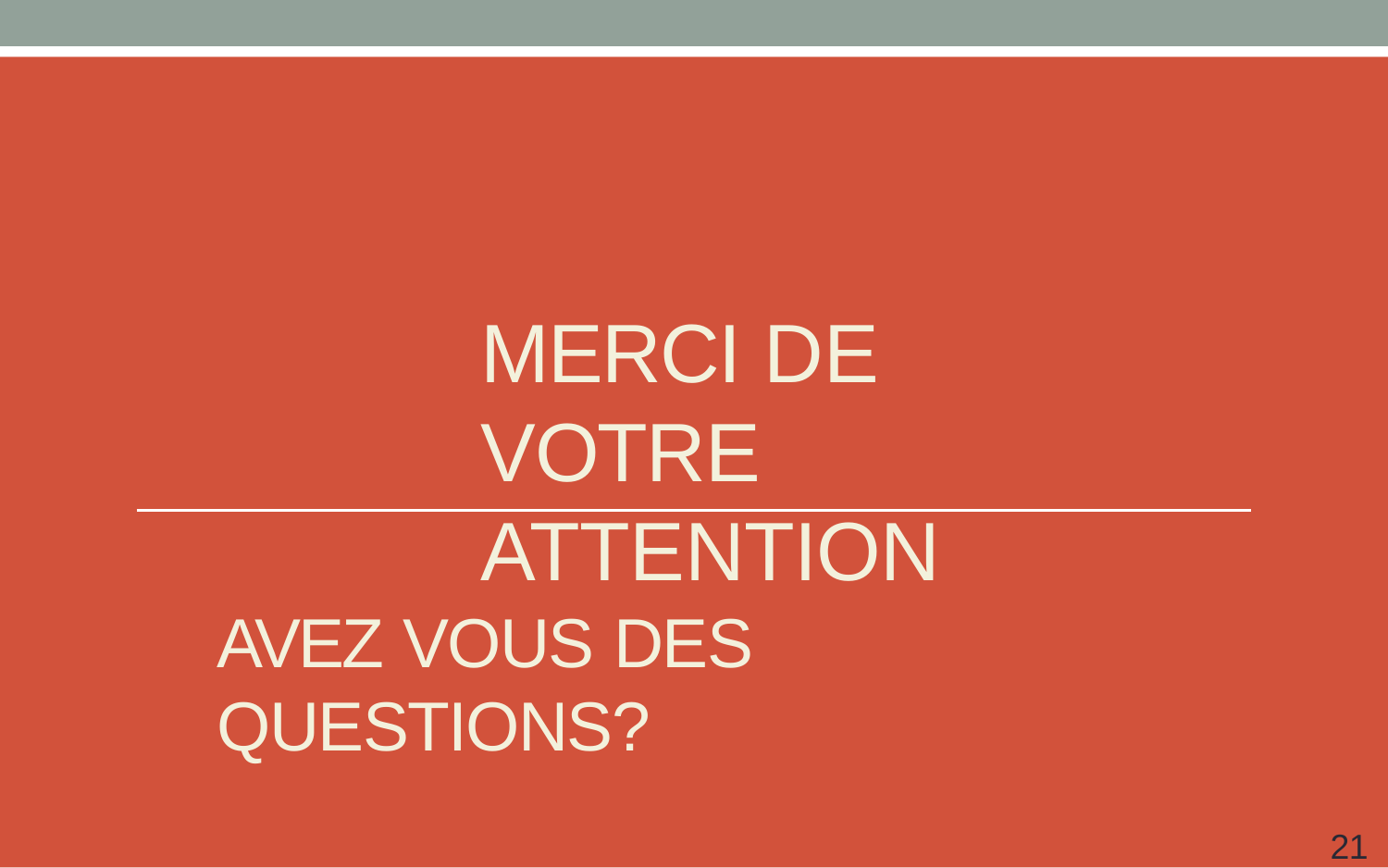

# MERCI DE VOTRE ATTENTION

AVEZ VOUS DES QUESTIONS?
21